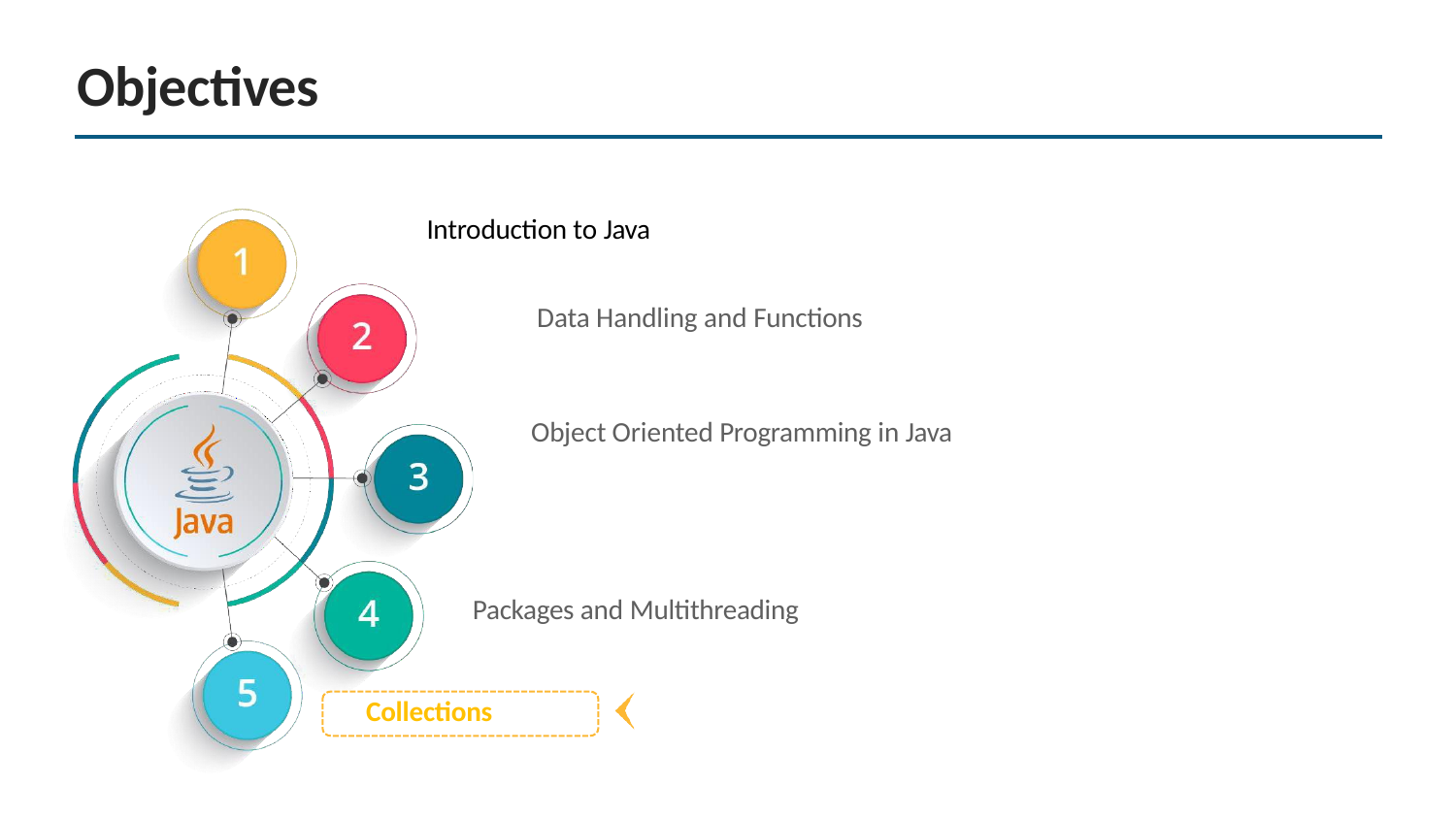

# Objectives

Introduction to Java

Data Handling and Functions
Object Oriented Programming in Java
Packages and Multithreading

Collections